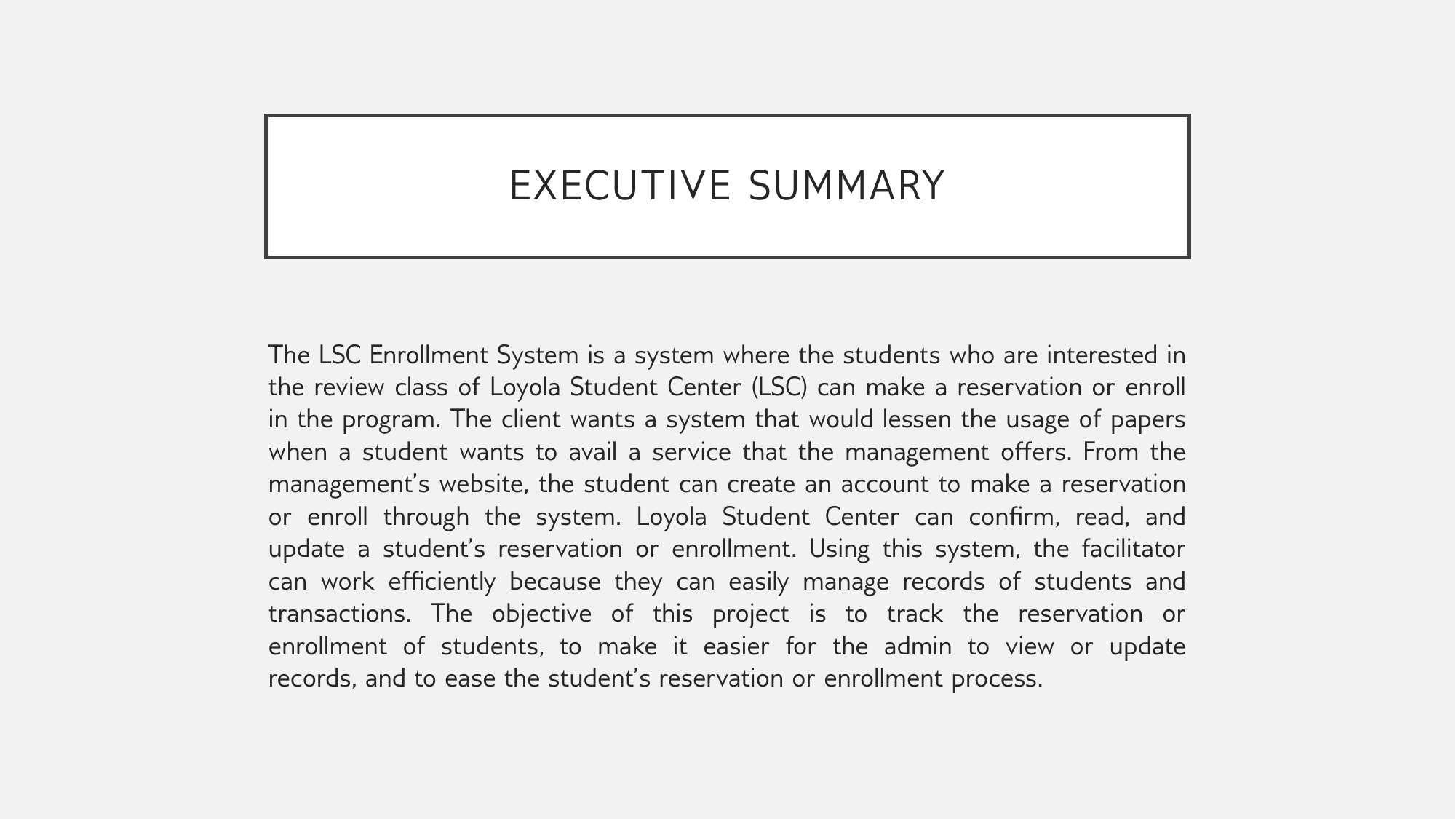

# Executive summary
The LSC Enrollment System is a system where the students who are interested in the review class of Loyola Student Center (LSC) can make a reservation or enroll in the program. The client wants a system that would lessen the usage of papers when a student wants to avail a service that the management offers. From the management’s website, the student can create an account to make a reservation or enroll through the system. Loyola Student Center can confirm, read, and update a student’s reservation or enrollment. Using this system, the facilitator can work efficiently because they can easily manage records of students and transactions. The objective of this project is to track the reservation or enrollment of students, to make it easier for the admin to view or update records, and to ease the student’s reservation or enrollment process.